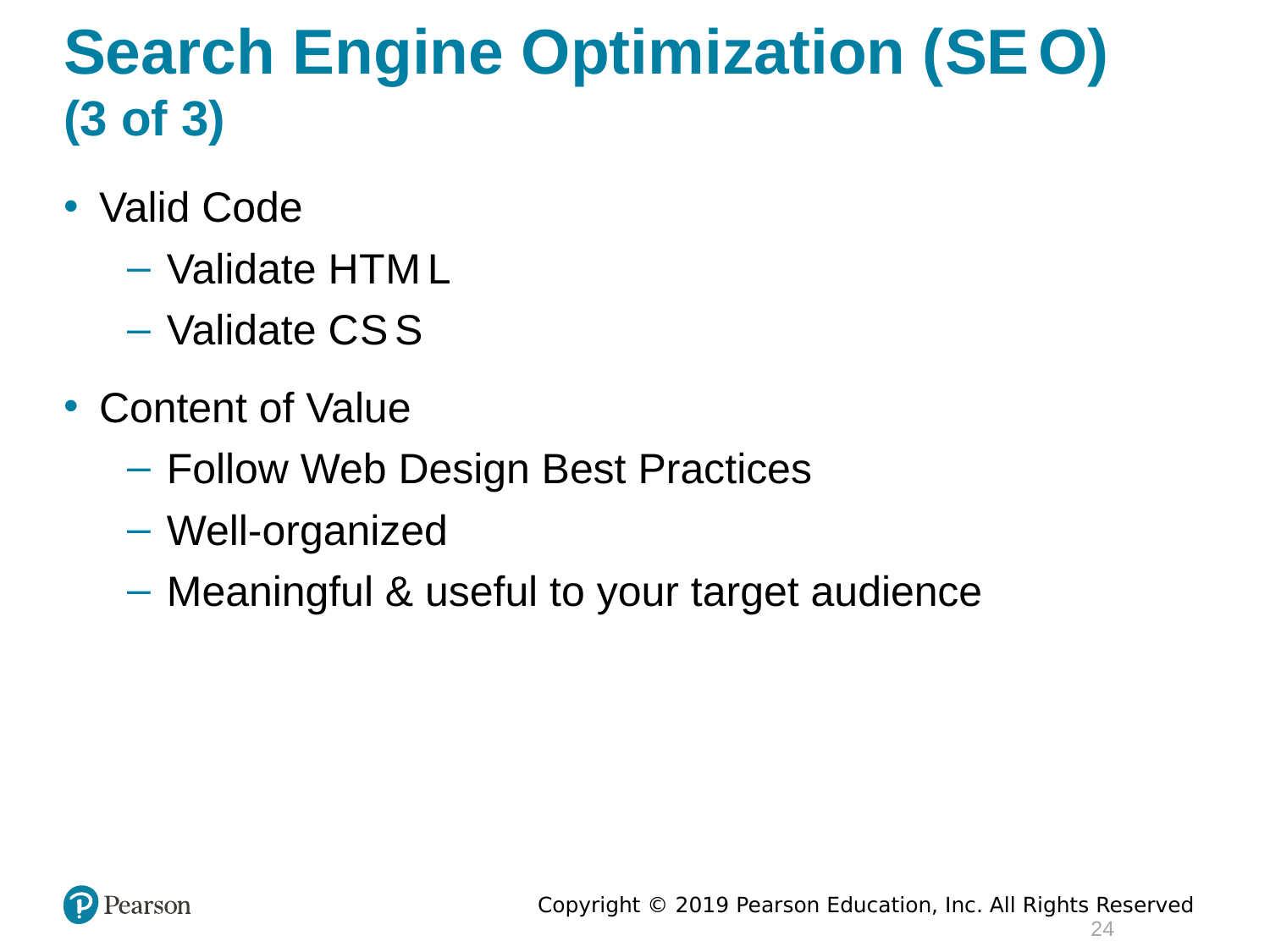

# Search Engine Optimization (S E O)   (3 of 3)
Valid Code
Validate H T M L
Validate C S S
Content of Value
Follow Web Design Best Practices
Well-organized
Meaningful & useful to your target audience